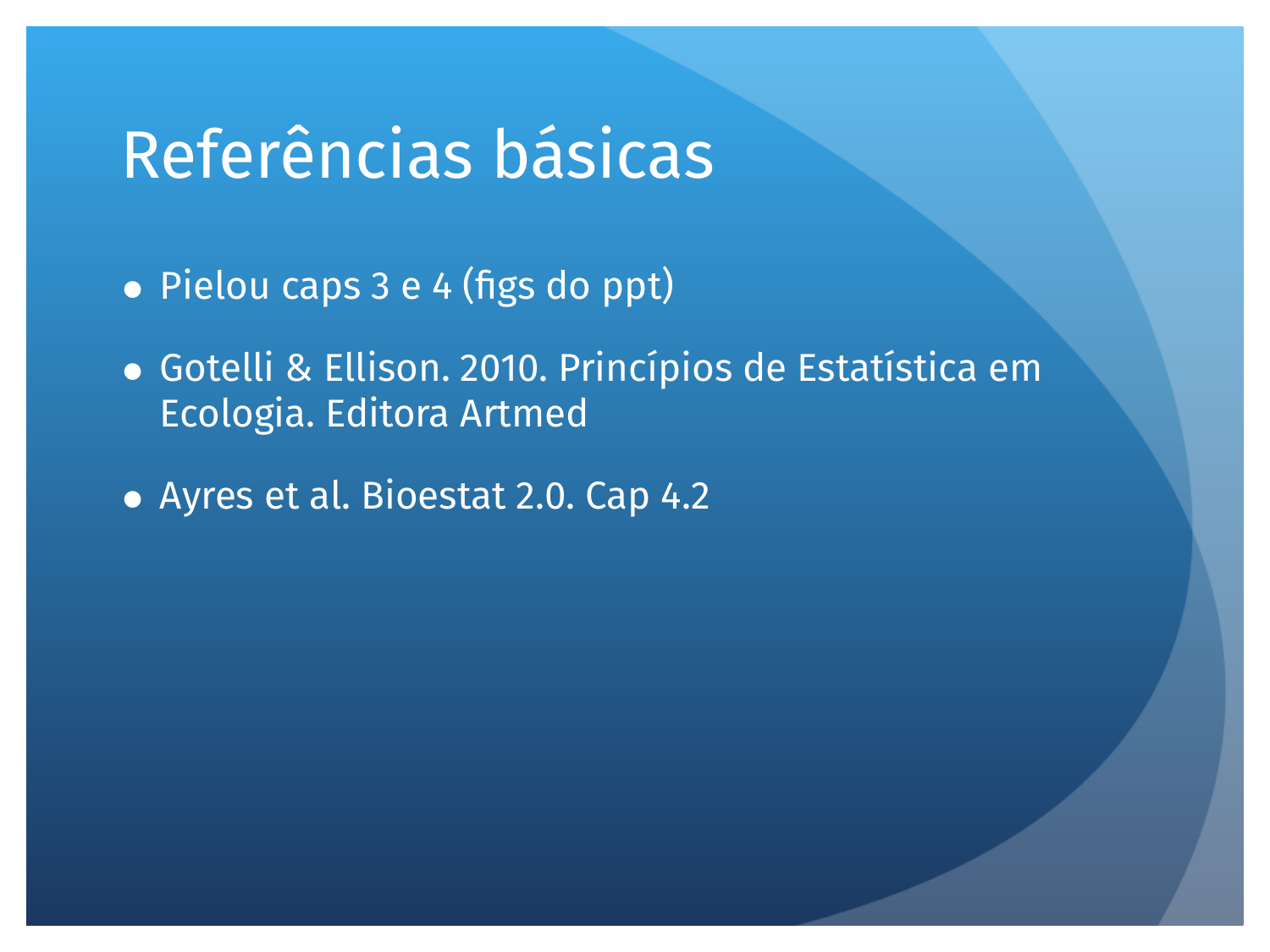

Referências básicas
Pielou caps 3 e 4 (figs do ppt)
Gotelli & Ellison. 2010. Princípios de Estatística em Ecologia. Editora Artmed
Ayres et al. Bioestat 2.0. Cap 4.2